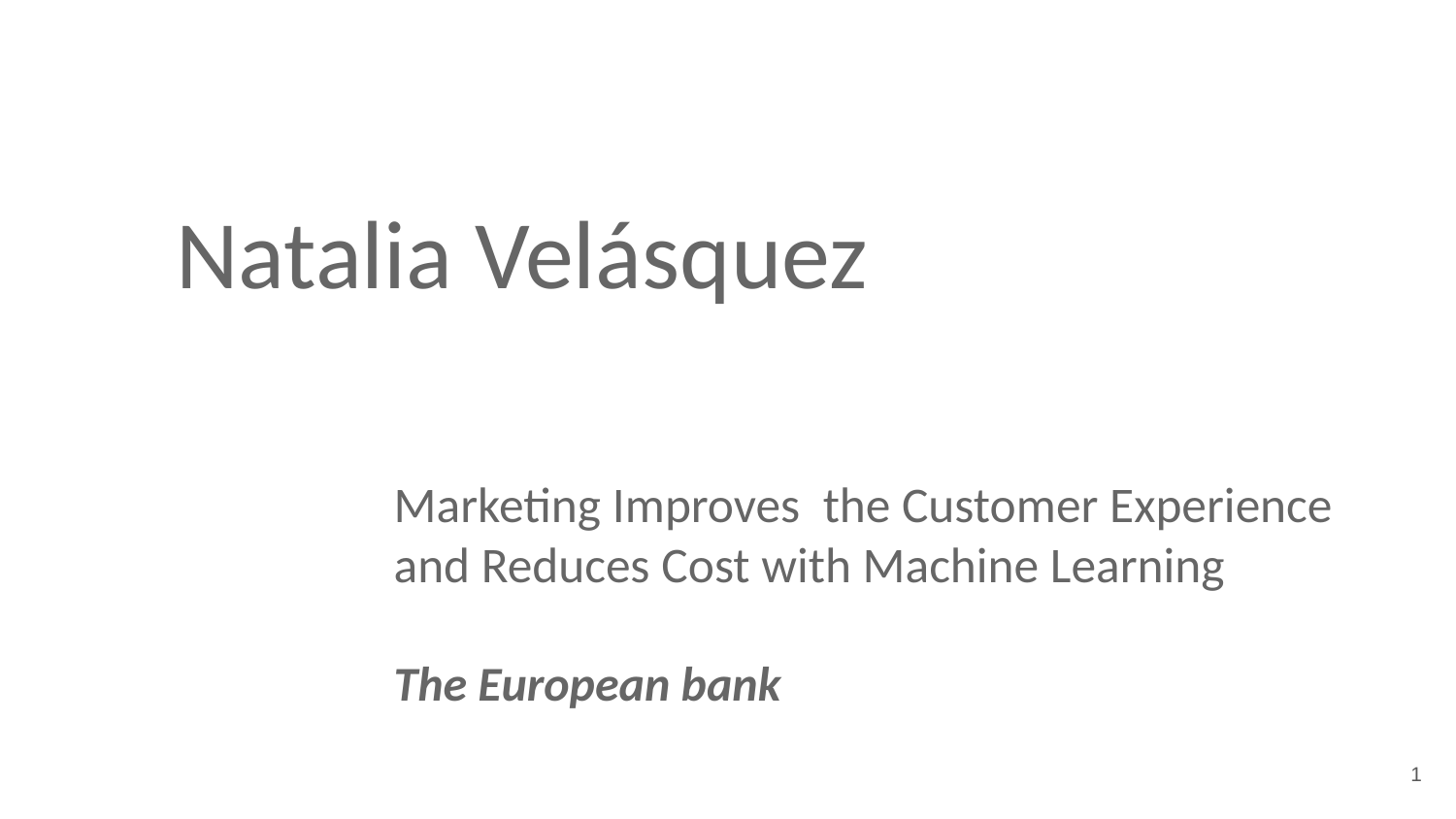

Natalia Velásquez
# Marketing Improves  the Customer Experience and Reduces Cost with Machine Learning

The European bank
1